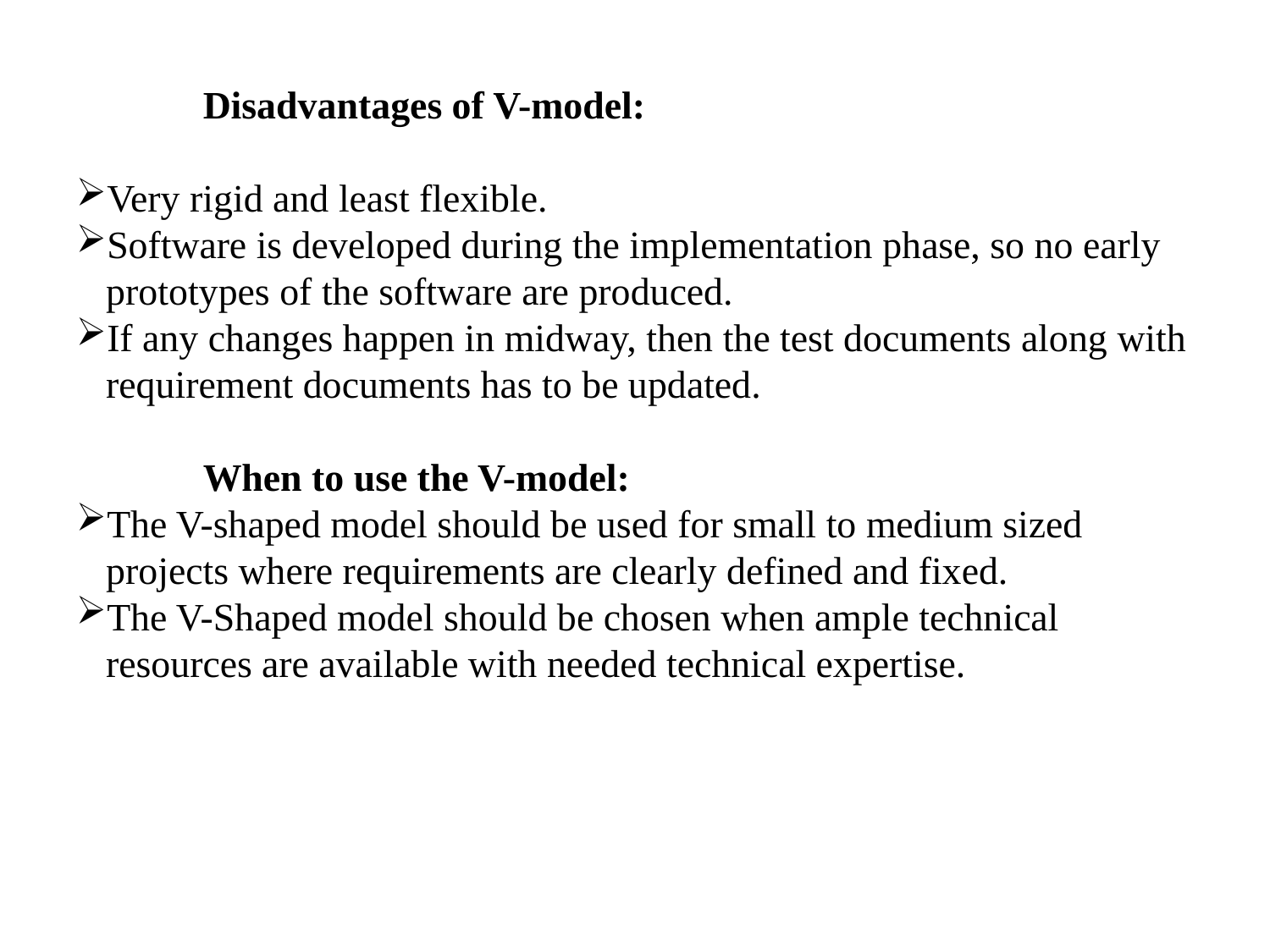

Disadvantages of V-model:

Very rigid and least flexible.
Software is developed during the implementation phase, so no early prototypes of the software are produced.
If any changes happen in midway, then the test documents along with requirement documents has to be updated.

	When to use the V-model:
The V-shaped model should be used for small to medium sized projects where requirements are clearly defined and fixed.
The V-Shaped model should be chosen when ample technical resources are available with needed technical expertise.